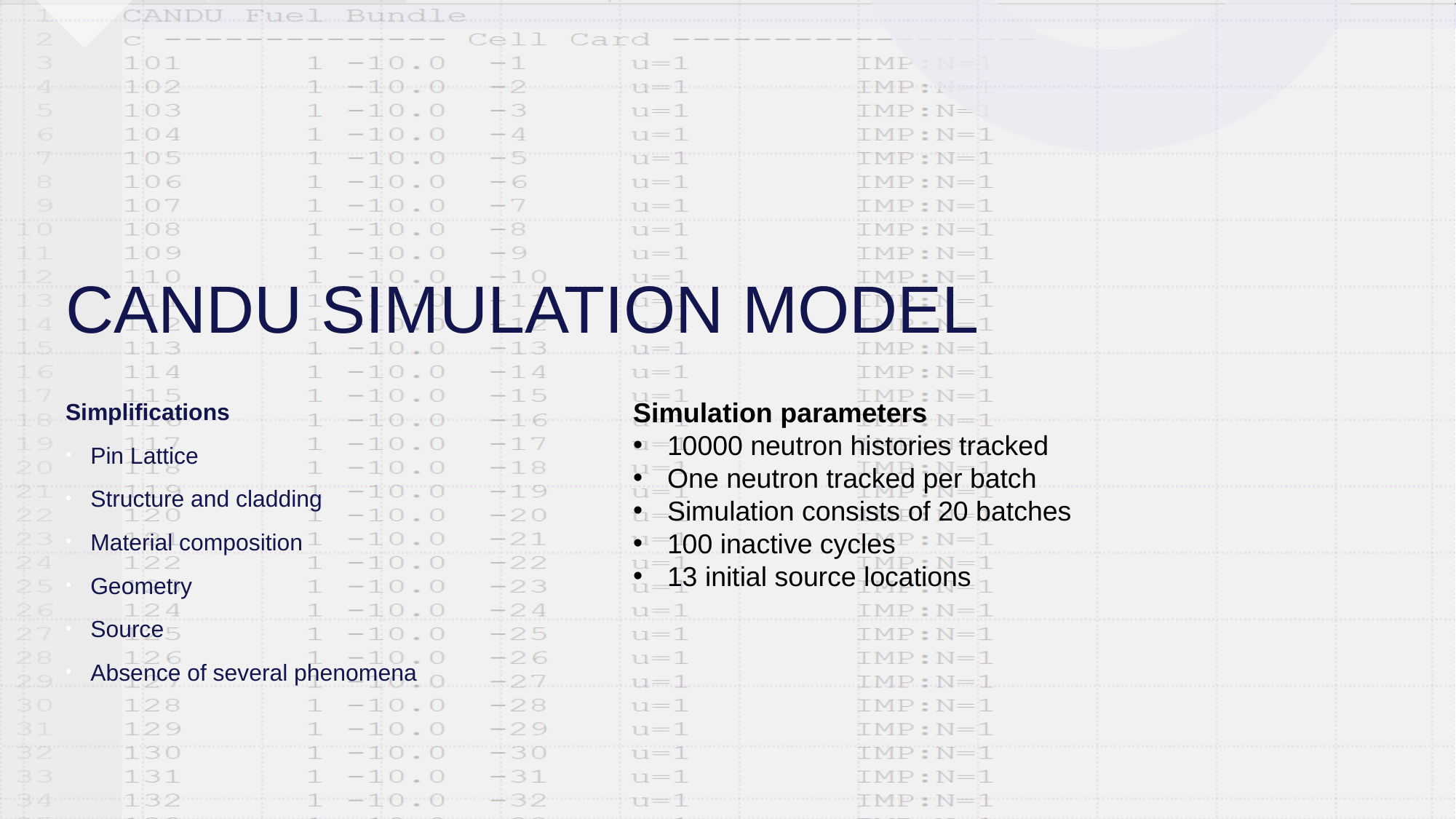

# CANDU SIMULATION MODEL
Simplifications
Pin Lattice
Structure and cladding
Material composition
Geometry
Source
Absence of several phenomena

Simulation parameters
10000 neutron histories tracked
One neutron tracked per batch
Simulation consists of 20 batches
100 inactive cycles
13 initial source locations